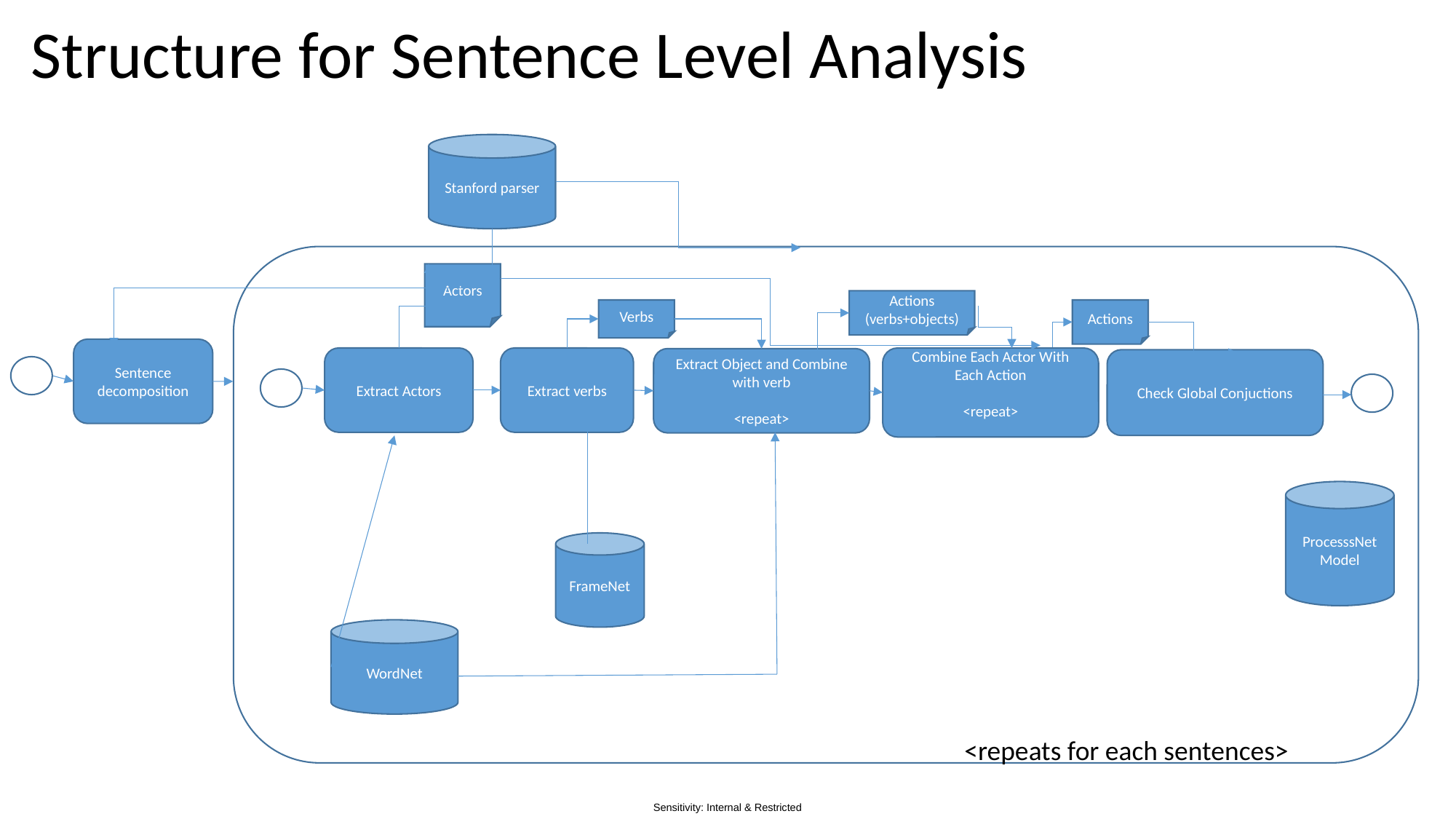

# Structure for Sentence Level Analysis
Stanford parser

Actors
Actions
(verbs+objects)
Verbs
Actions
Sentence decomposition
Extract Actors
Extract verbs
Combine Each Actor With Each Action

<repeat>

Extract Object and Combine with verb

<repeat>
Check Global Conjuctions

ProcesssNetModel
FrameNet
WordNet
<repeats for each sentences>